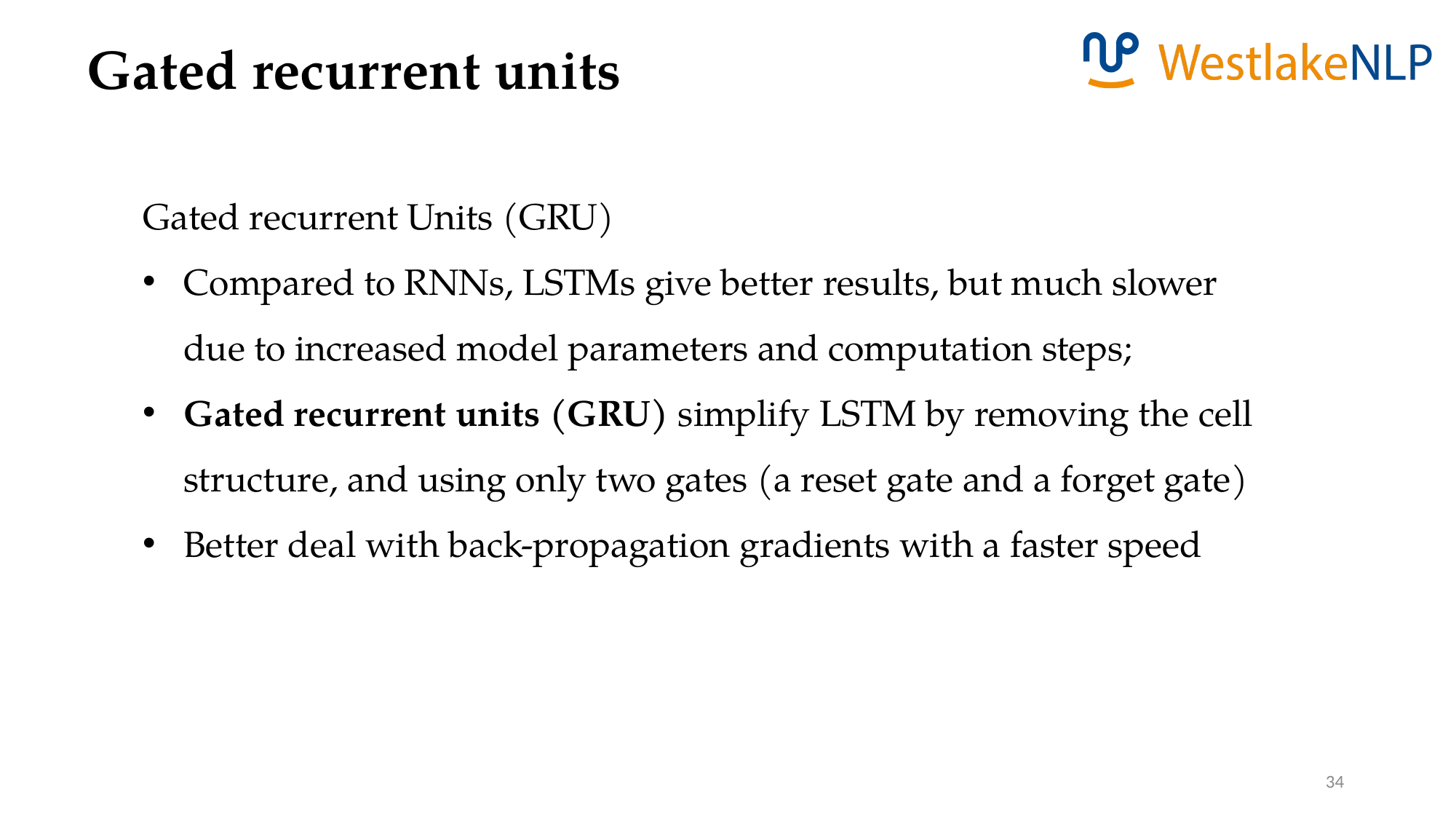

Gated recurrent units

Gated recurrent Units (GRU)
Compared to RNNs, LSTMs give better results, but much slower due to increased model parameters and computation steps;
Gated recurrent units (GRU) simplify LSTM by removing the cell structure, and using only two gates (a reset gate and a forget gate)
Better deal with back-propagation gradients with a faster speed

34